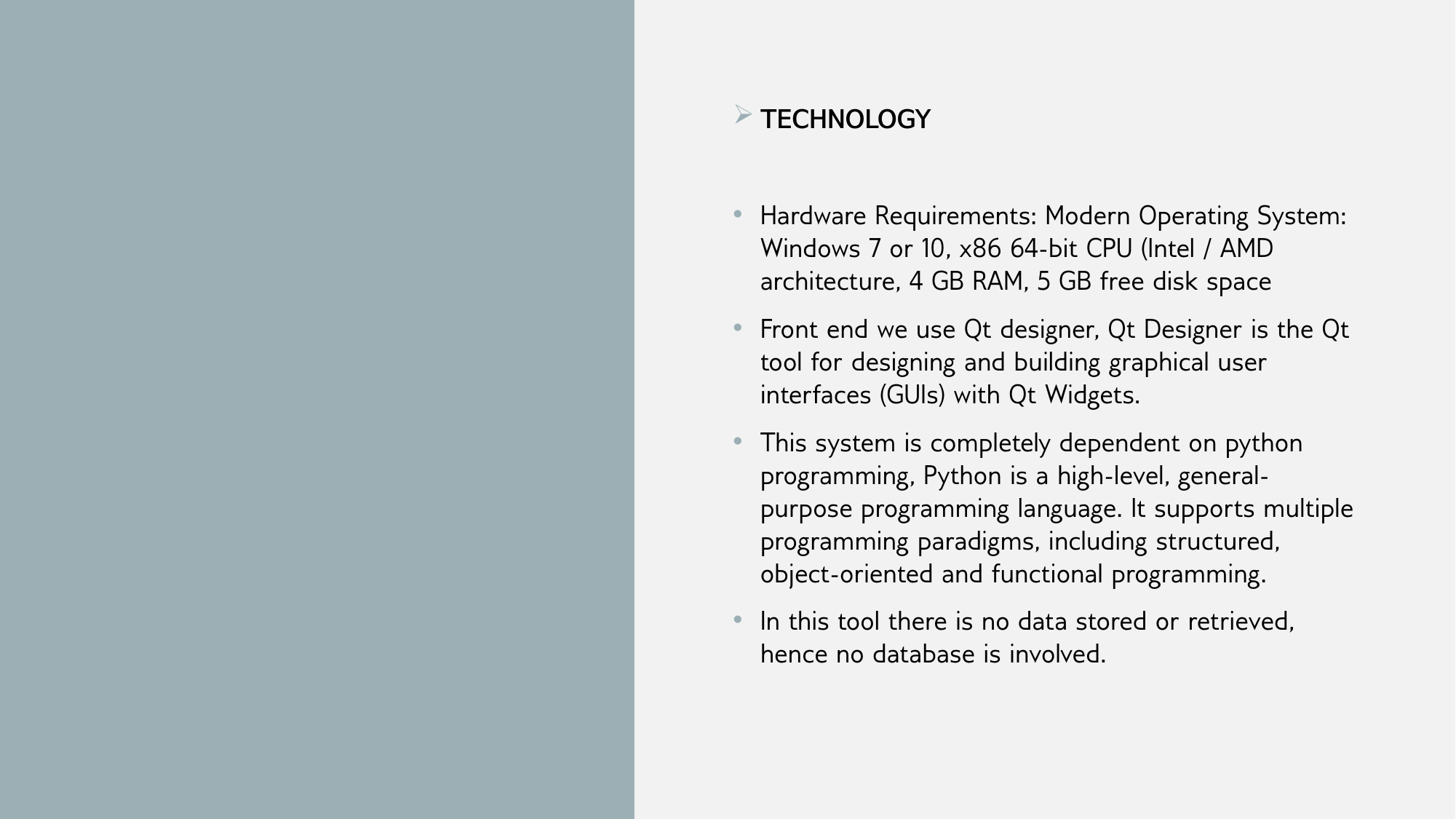

TECHNOLOGY

Hardware Requirements: Modern Operating System: Windows 7 or 10, x86 64-bit CPU (Intel / AMD architecture, 4 GB RAM, 5 GB free disk space
Front end we use Qt designer, Qt Designer is the Qt tool for designing and building graphical user interfaces (GUIs) with Qt Widgets.
This system is completely dependent on python programming, Python is a high-level, general-purpose programming language. It supports multiple programming paradigms, including structured, object-oriented and functional programming.
In this tool there is no data stored or retrieved, hence no database is involved.